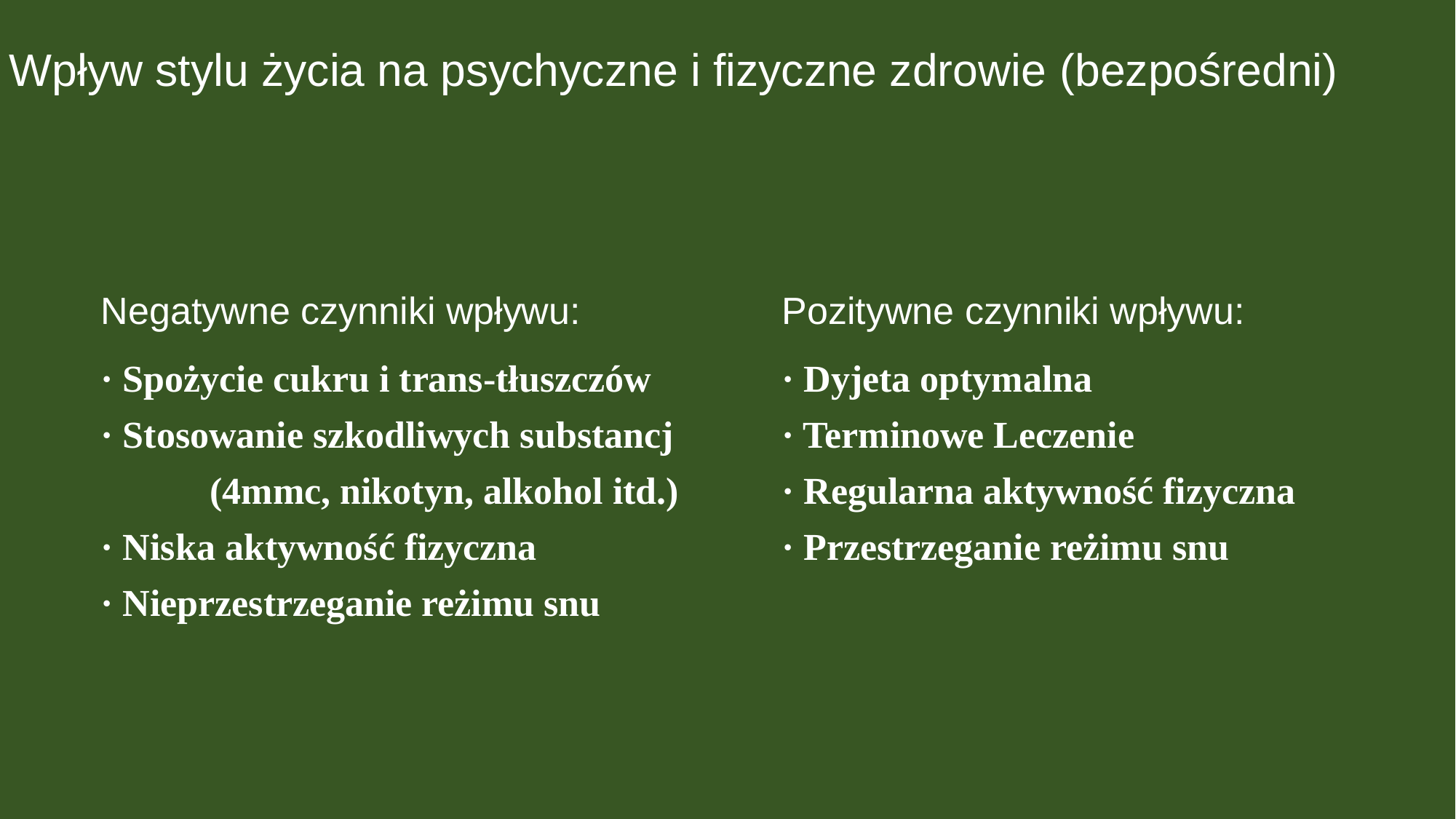

# Wpływ stylu życia na psychyczne i fizyczne zdrowie (bezpośredni)
Negatywne czynniki wpływu:
Pozitywne czynniki wpływu:
· Spożycie cukru i trans-tłuszczów
· Stosowanie szkodliwych substancj
	(4mmc, nikotyn, alkohol itd.)
· Niska aktywność fizyczna
· Nieprzestrzeganie reżimu snu

· Dyjeta optymalna
· Terminowe Leczenie
· Regularna aktywność fizyczna
· Przestrzeganie reżimu snu